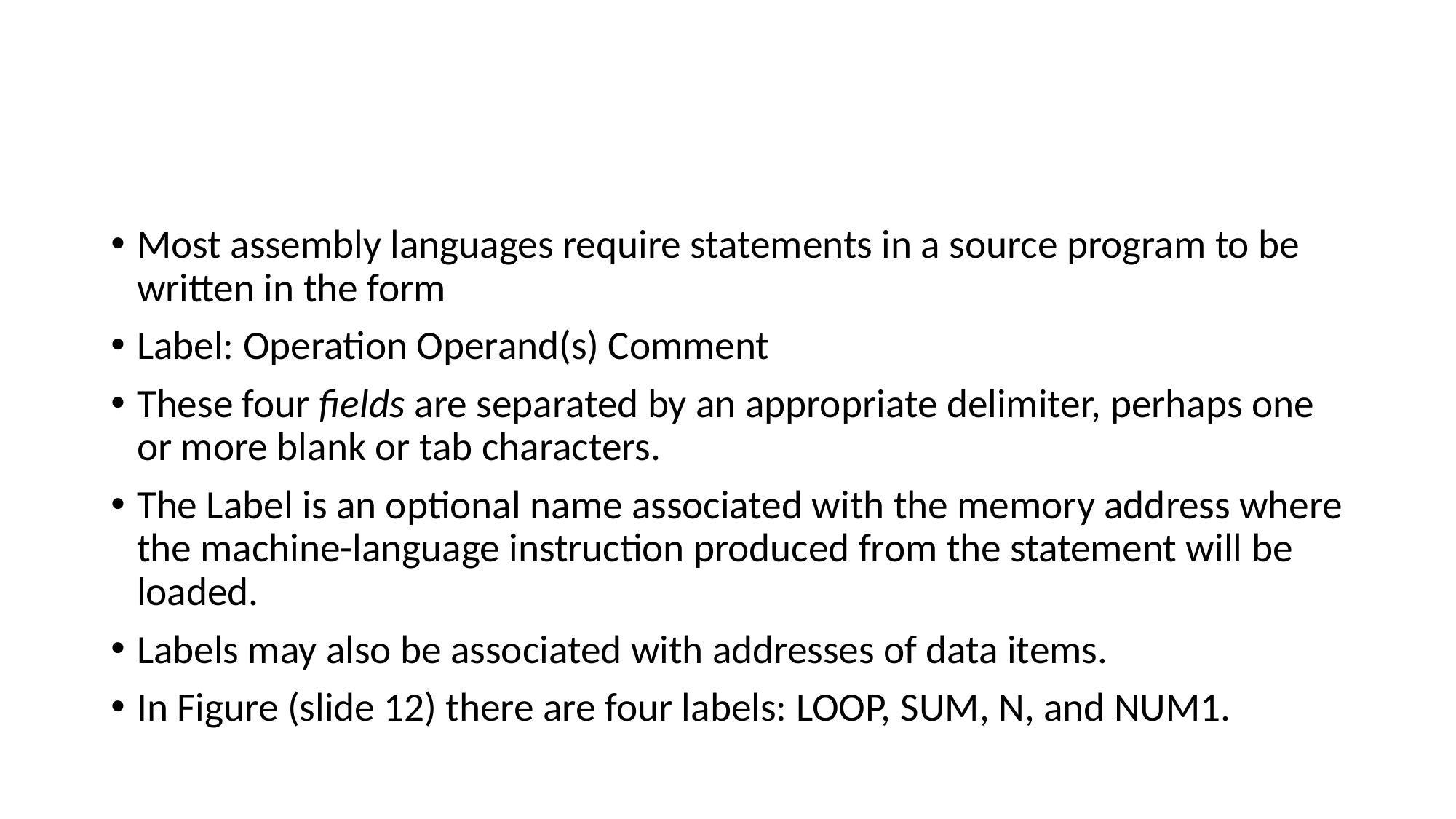

#
Most assembly languages require statements in a source program to be written in the form
Label: Operation Operand(s) Comment
These four fields are separated by an appropriate delimiter, perhaps one or more blank or tab characters.
The Label is an optional name associated with the memory address where the machine-language instruction produced from the statement will be loaded.
Labels may also be associated with addresses of data items.
In Figure (slide 12) there are four labels: LOOP, SUM, N, and NUM1.